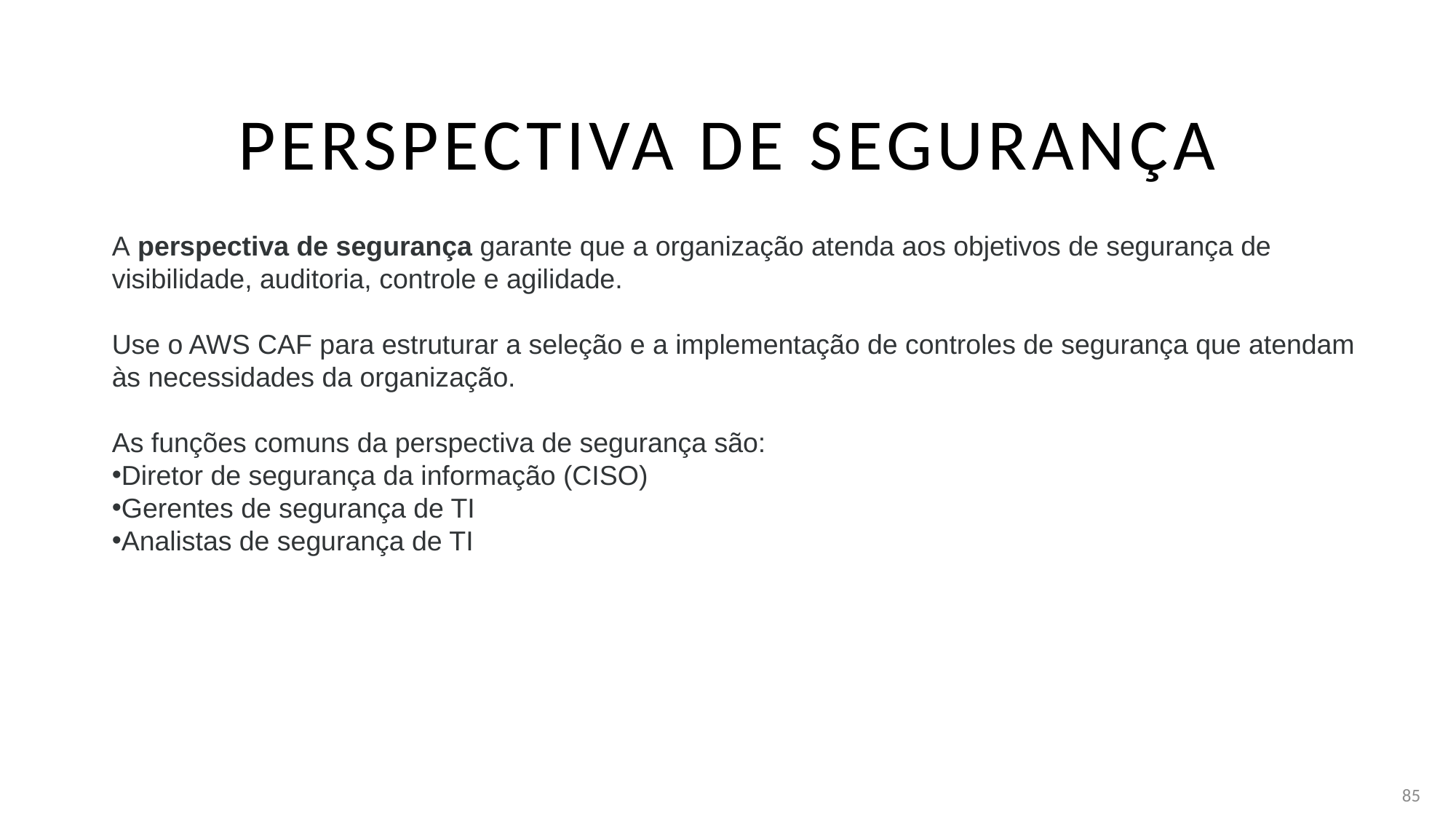

# Perspectiva de segurança
A perspectiva de segurança garante que a organização atenda aos objetivos de segurança de visibilidade, auditoria, controle e agilidade.
Use o AWS CAF para estruturar a seleção e a implementação de controles de segurança que atendam às necessidades da organização.
As funções comuns da perspectiva de segurança são:
Diretor de segurança da informação (CISO)
Gerentes de segurança de TI
Analistas de segurança de TI

85